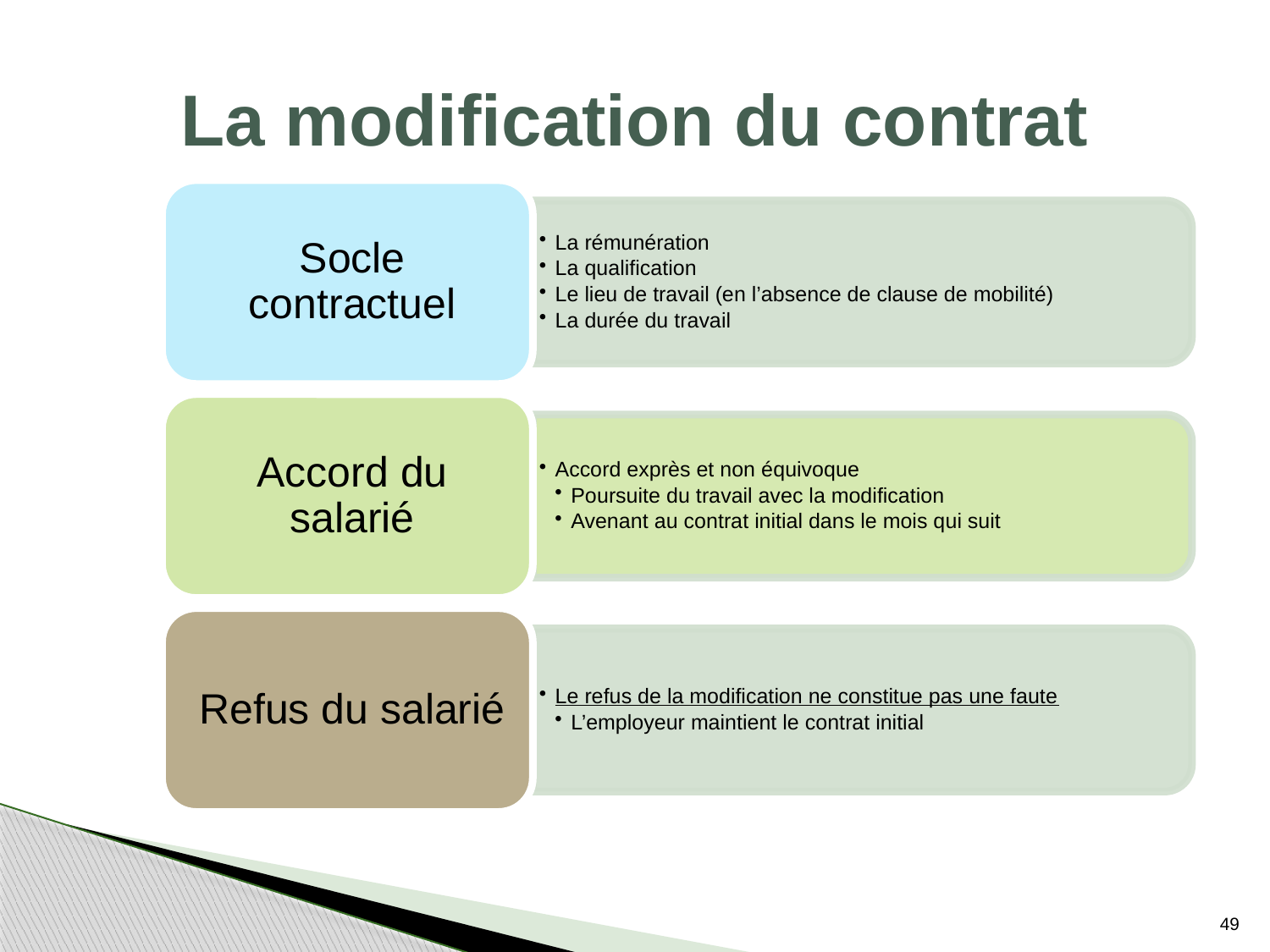

# La modification du contrat
La rémunération
La qualification
Le lieu de travail (en l’absence de clause de mobilité)
La durée du travail
Socle contractuel
Accord exprès et non équivoque
Poursuite du travail avec la modification
Avenant au contrat initial dans le mois qui suit
Accord du salarié
Le refus de la modification ne constitue pas une faute
L’employeur maintient le contrat initial
Refus du salarié
49